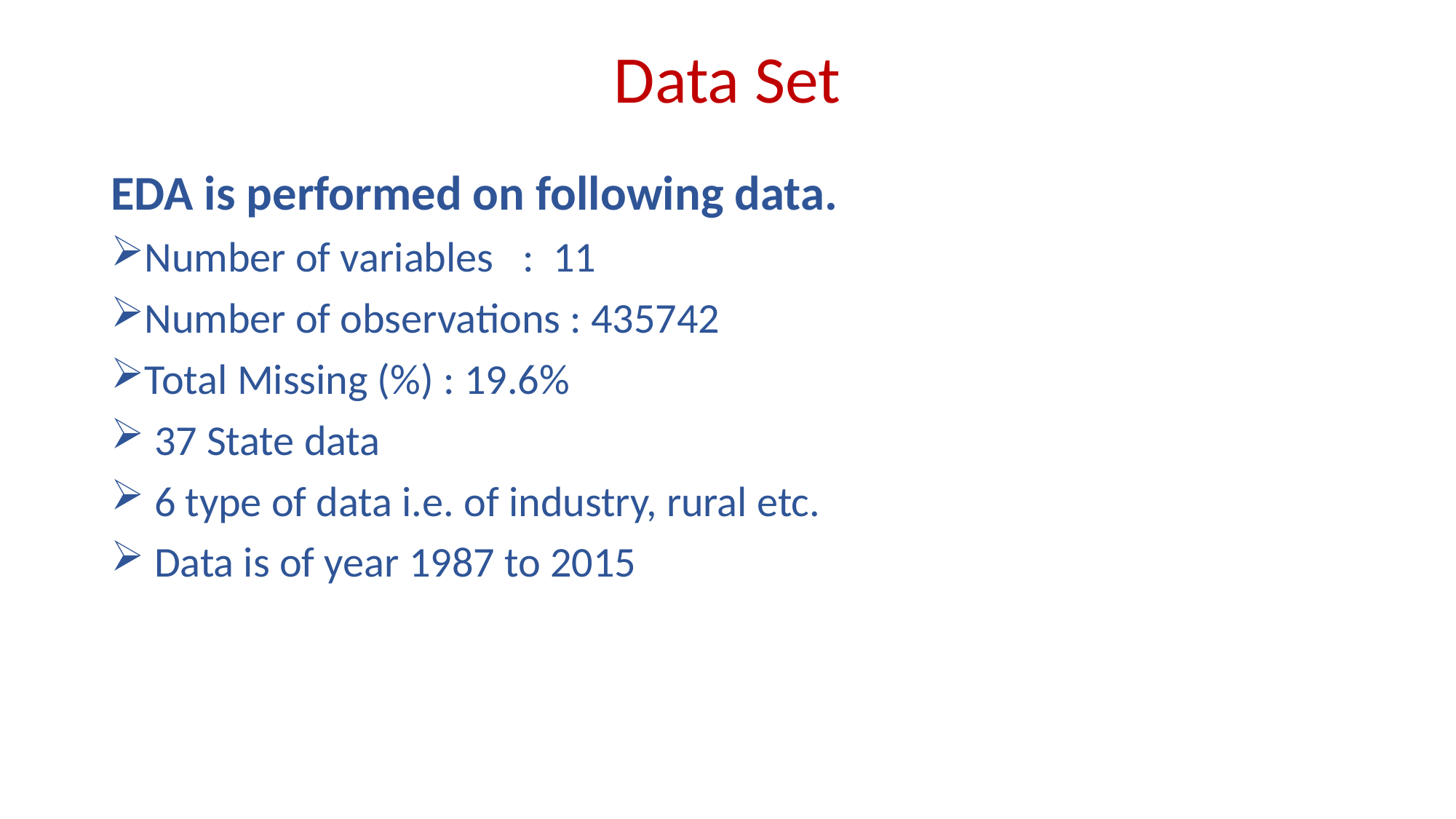

# Data Set
EDA is performed on following data.
Number of variables   :  11
Number of observations : 435742
Total Missing (%) : 19.6%
 37 State data
 6 type of data i.e. of industry, rural etc.
 Data is of year 1987 to 2015